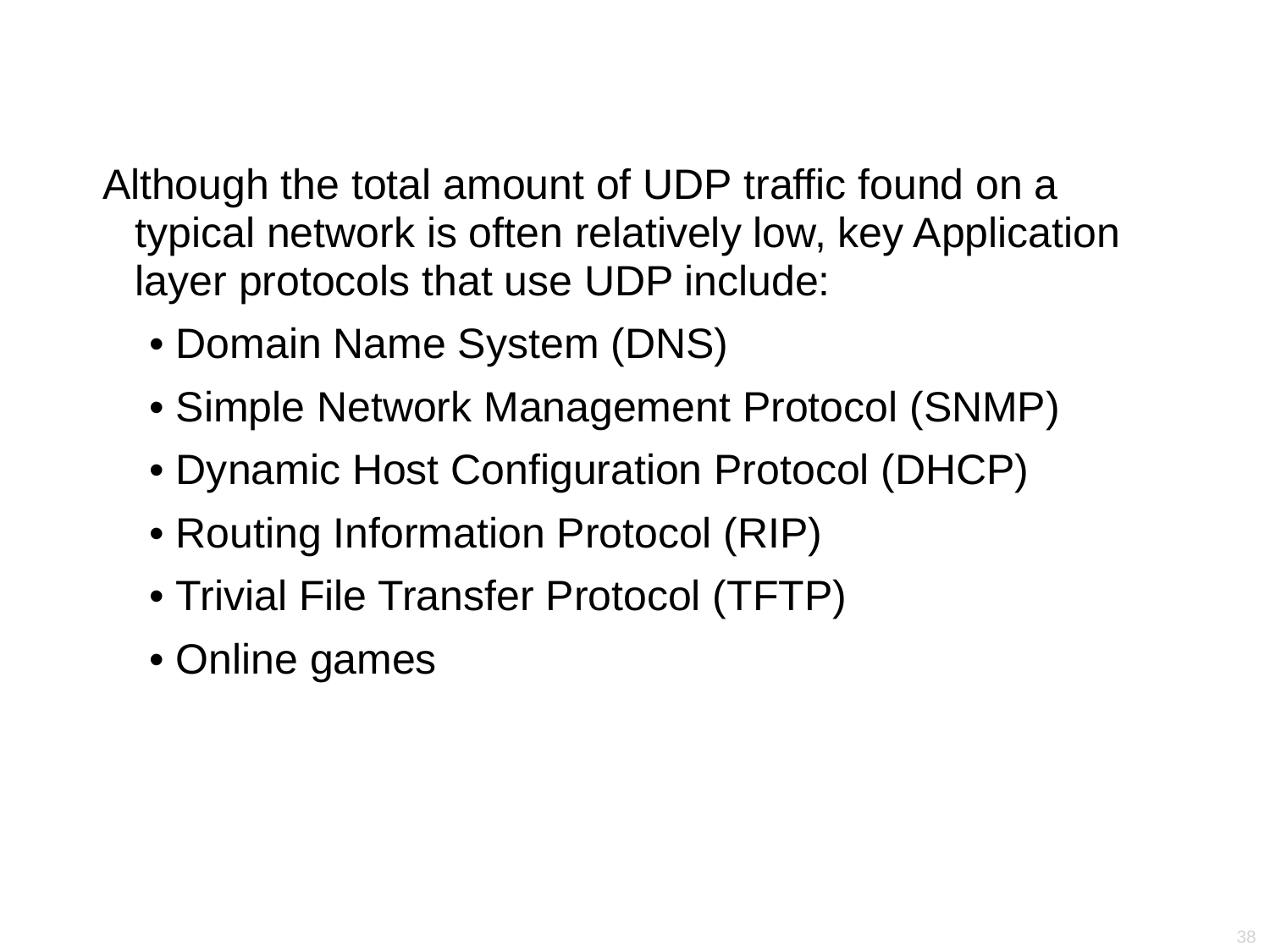

Although the total amount of UDP traffic found on a typical network is often relatively low, key Application layer protocols that use UDP include:
• Domain Name System (DNS)
• Simple Network Management Protocol (SNMP)
• Dynamic Host Configuration Protocol (DHCP)
• Routing Information Protocol (RIP)
• Trivial File Transfer Protocol (TFTP)
• Online games